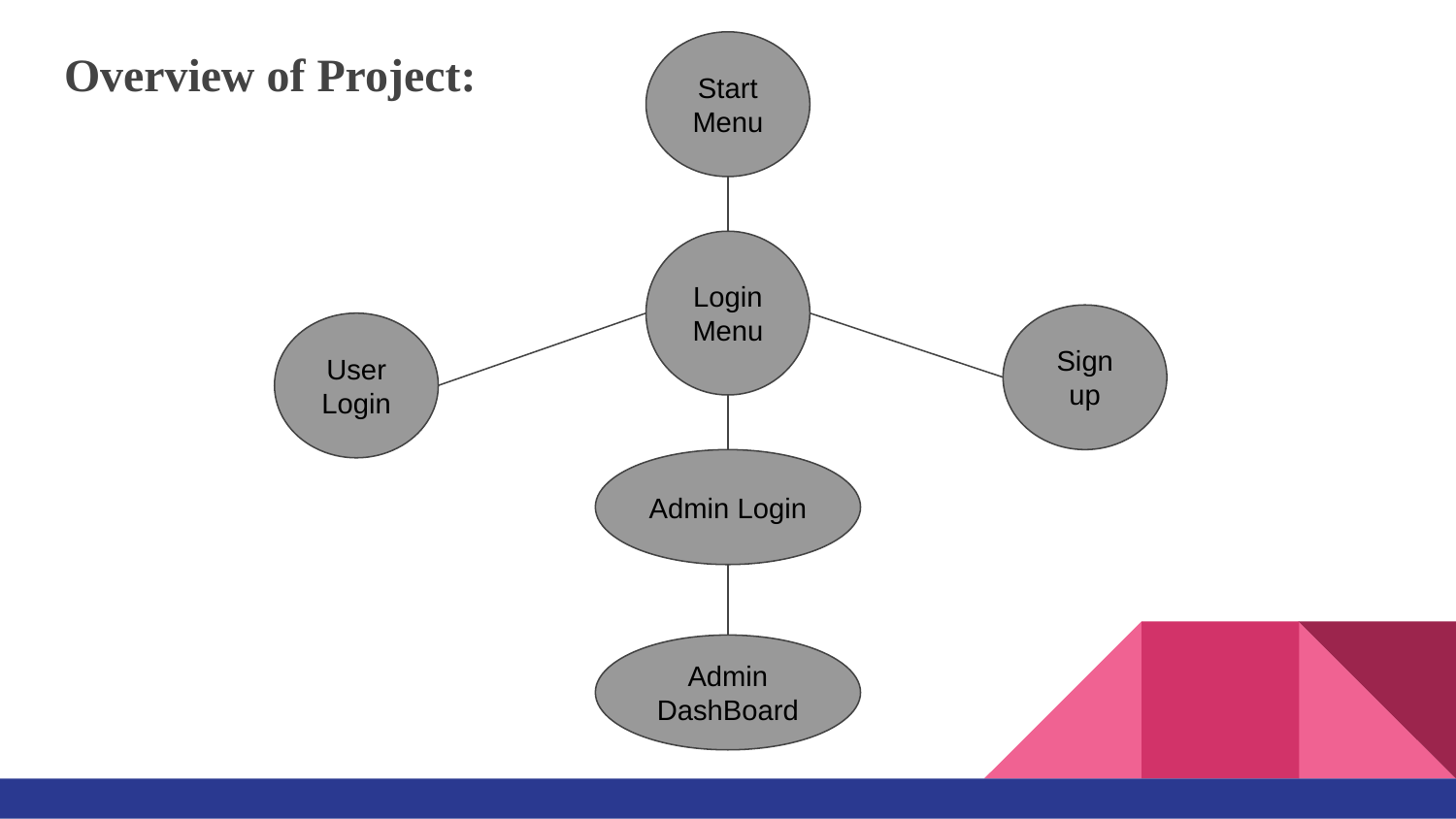

Overview of Project:

Start Menu
#
Login Menu
Sign up
User Login
Admin Login
Admin DashBoard